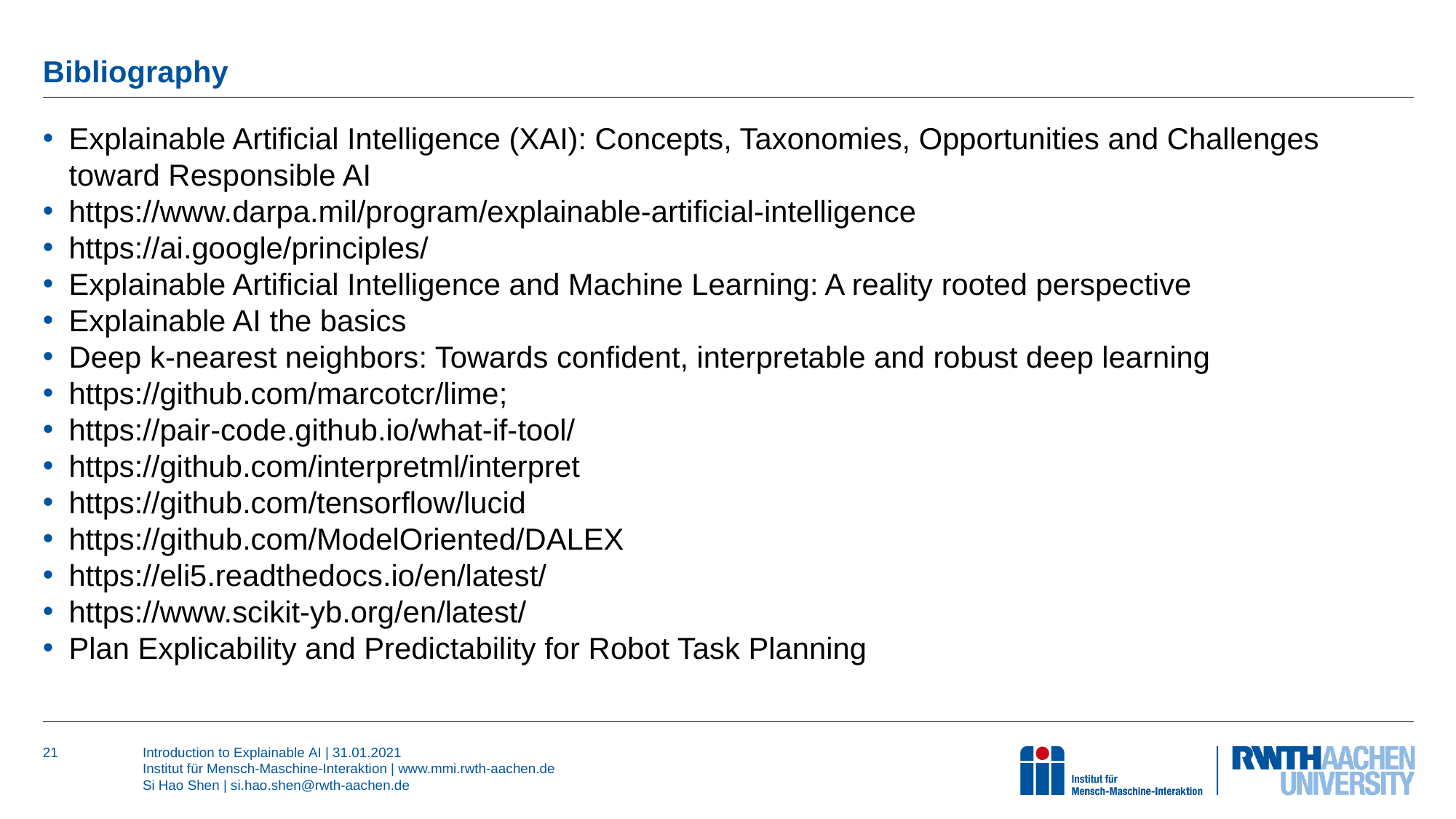

# Bibliography
Explainable Artificial Intelligence (XAI): Concepts, Taxonomies, Opportunities and Challenges toward Responsible AI
https://www.darpa.mil/program/explainable-artificial-intelligence
https://ai.google/principles/
Explainable Artificial Intelligence and Machine Learning: A reality rooted perspective
Explainable AI the basics
Deep k-nearest neighbors: Towards confident, interpretable and robust deep learning
https://github.com/marcotcr/lime;
https://pair-code.github.io/what-if-tool/
https://github.com/interpretml/interpret
https://github.com/tensorflow/lucid
https://github.com/ModelOriented/DALEX
https://eli5.readthedocs.io/en/latest/
https://www.scikit-yb.org/en/latest/
Plan Explicability and Predictability for Robot Task Planning